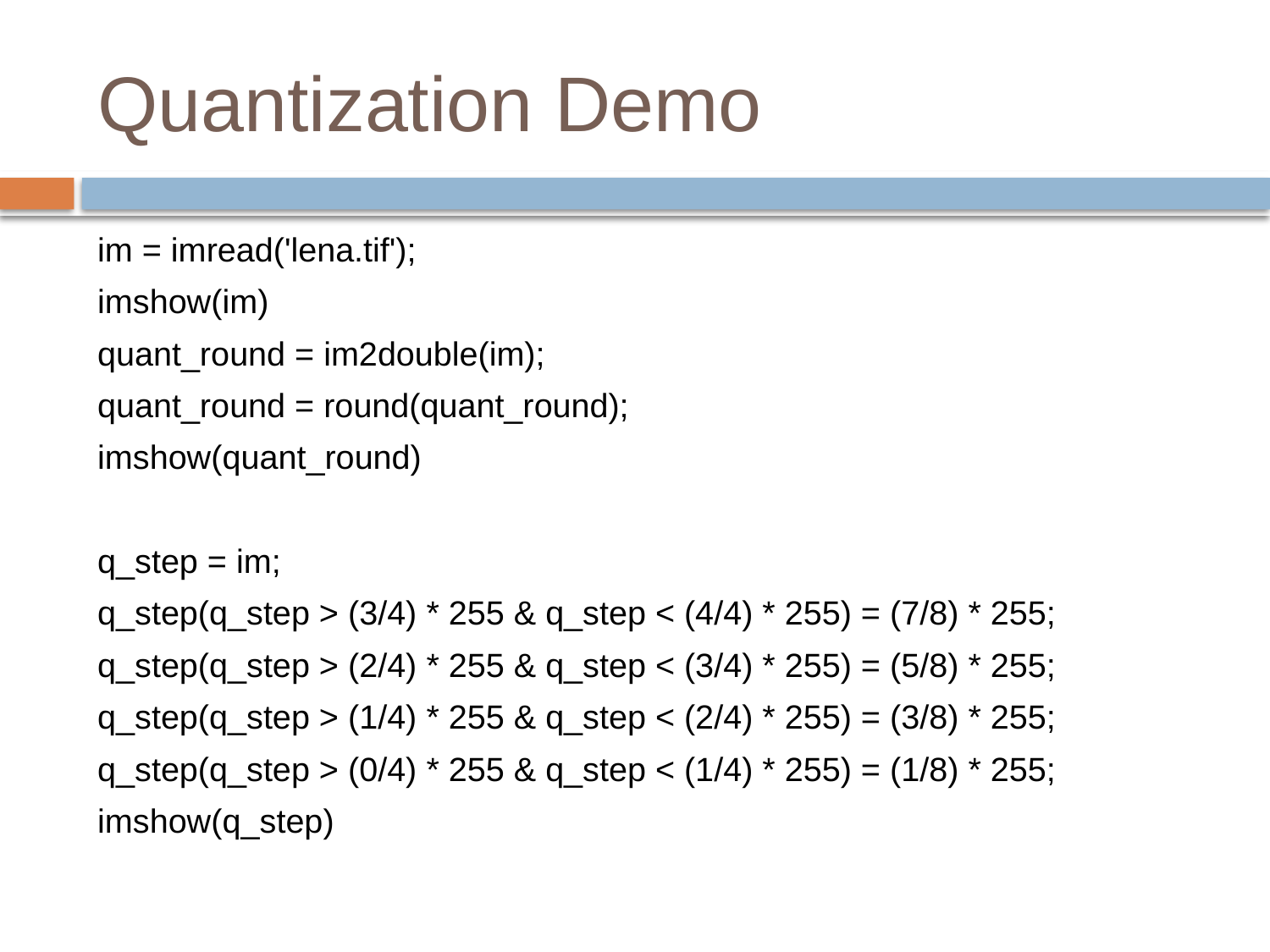

# Quantization Demo
im = imread('lena.tif');
imshow(im)
quant_round = im2double(im);
quant_round = round(quant_round);
imshow(quant_round)

q_step = im;
q_step(q_step > (3/4) * 255 & q_step < (4/4) * 255) = (7/8) * 255;
q_step(q_step > (2/4) * 255 & q_step < (3/4) * 255) = (5/8) * 255;
q_step(q_step > (1/4) * 255 & q_step < (2/4) * 255) = (3/8) * 255;
q_step(q_step > (0/4) * 255 & q_step < (1/4) * 255) = (1/8) * 255;
imshow(q_step)